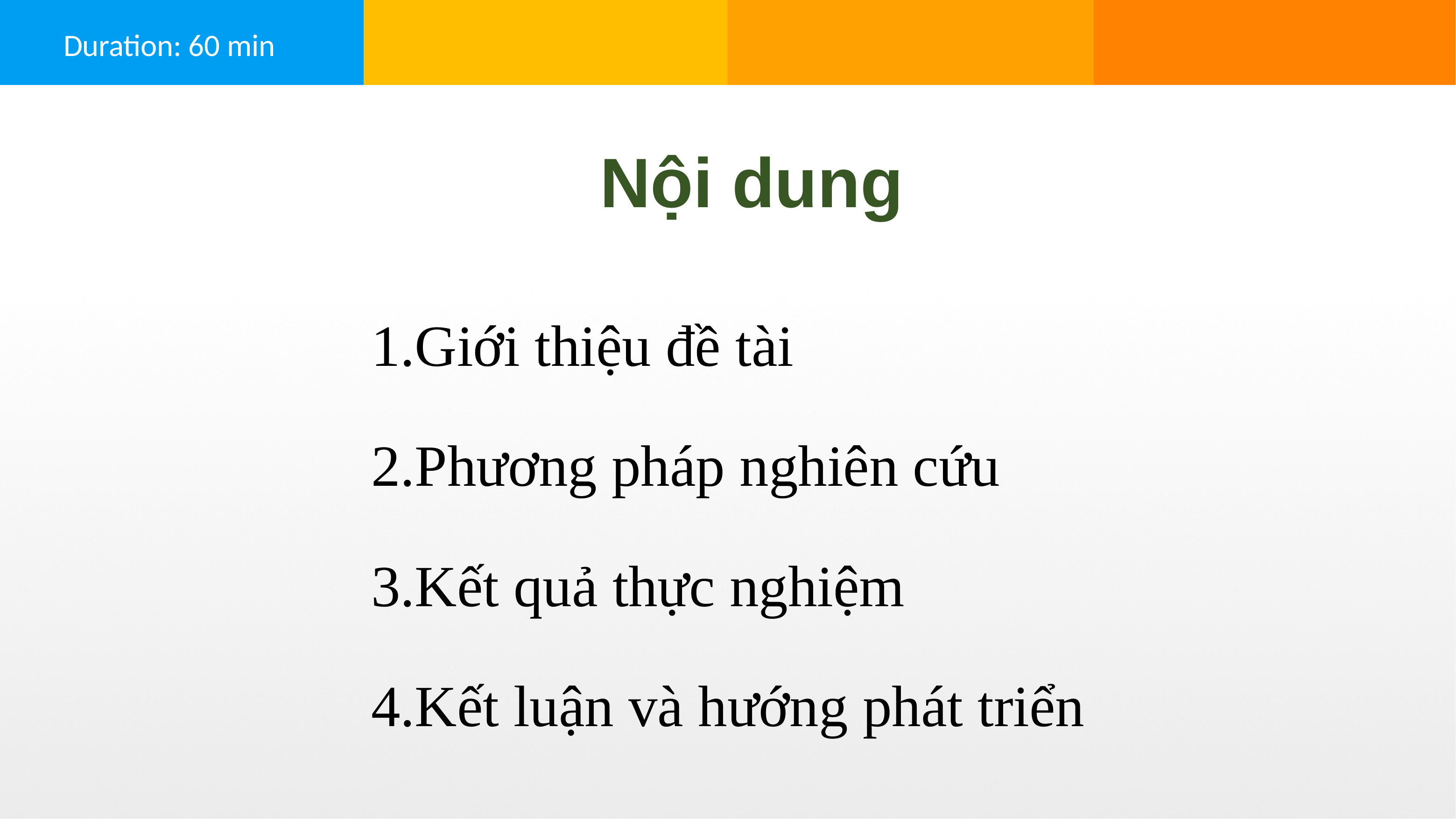

Duration: 60 min
#
Nội dung
Giới thiệu đề tài
Phương pháp nghiên cứu
Kết quả thực nghiệm
Kết luận và hướng phát triển